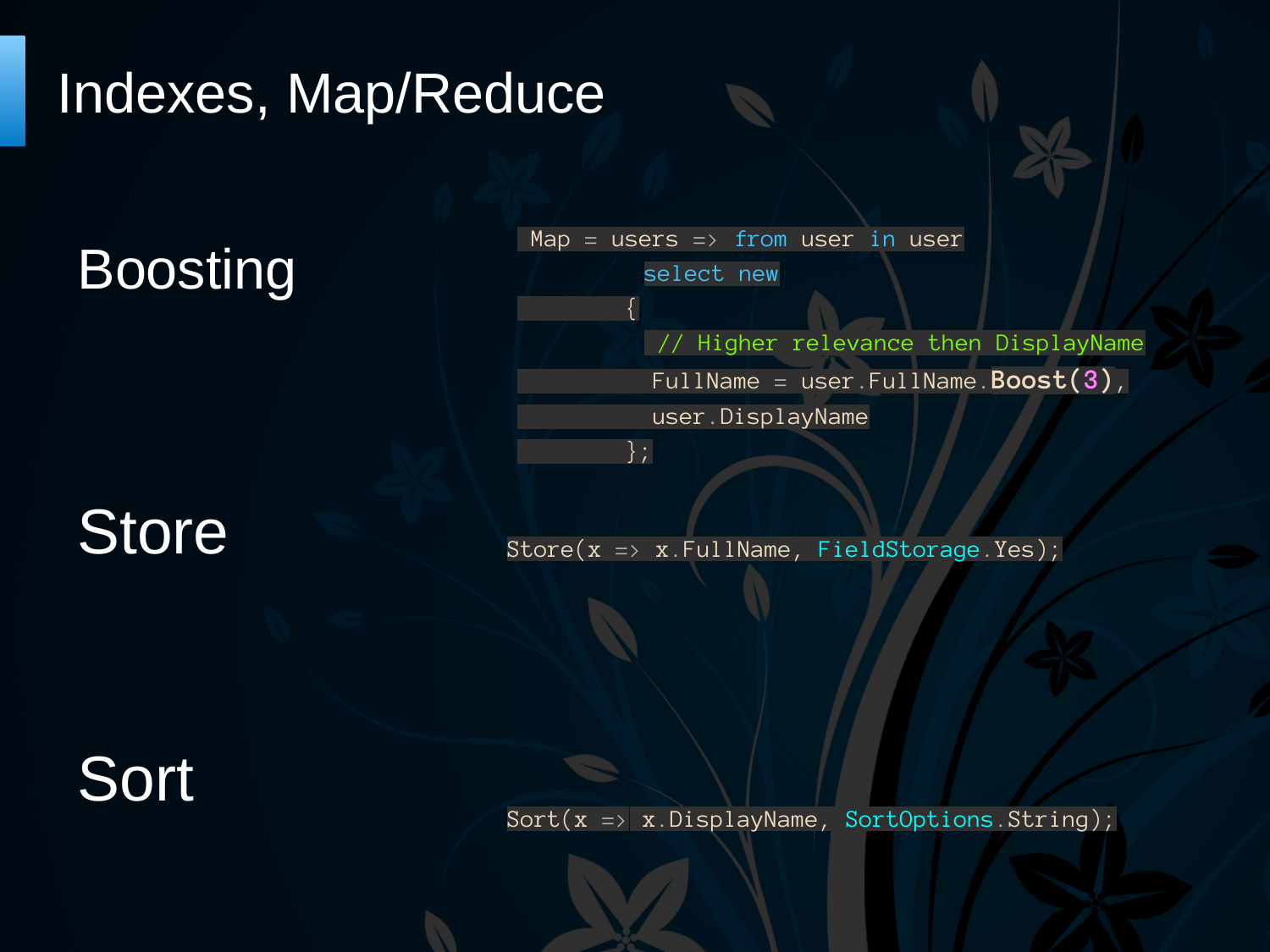

# Indexes, Map/Reduce
 Map = users => from user in user
	select new
        {
	 // Higher relevance then DisplayName
          FullName = user.FullName.Boost(3),
          user.DisplayName
        };
Boosting

Store

Sort
Store(x => x.FullName, FieldStorage.Yes);
Sort(x => x.DisplayName, SortOptions.String);